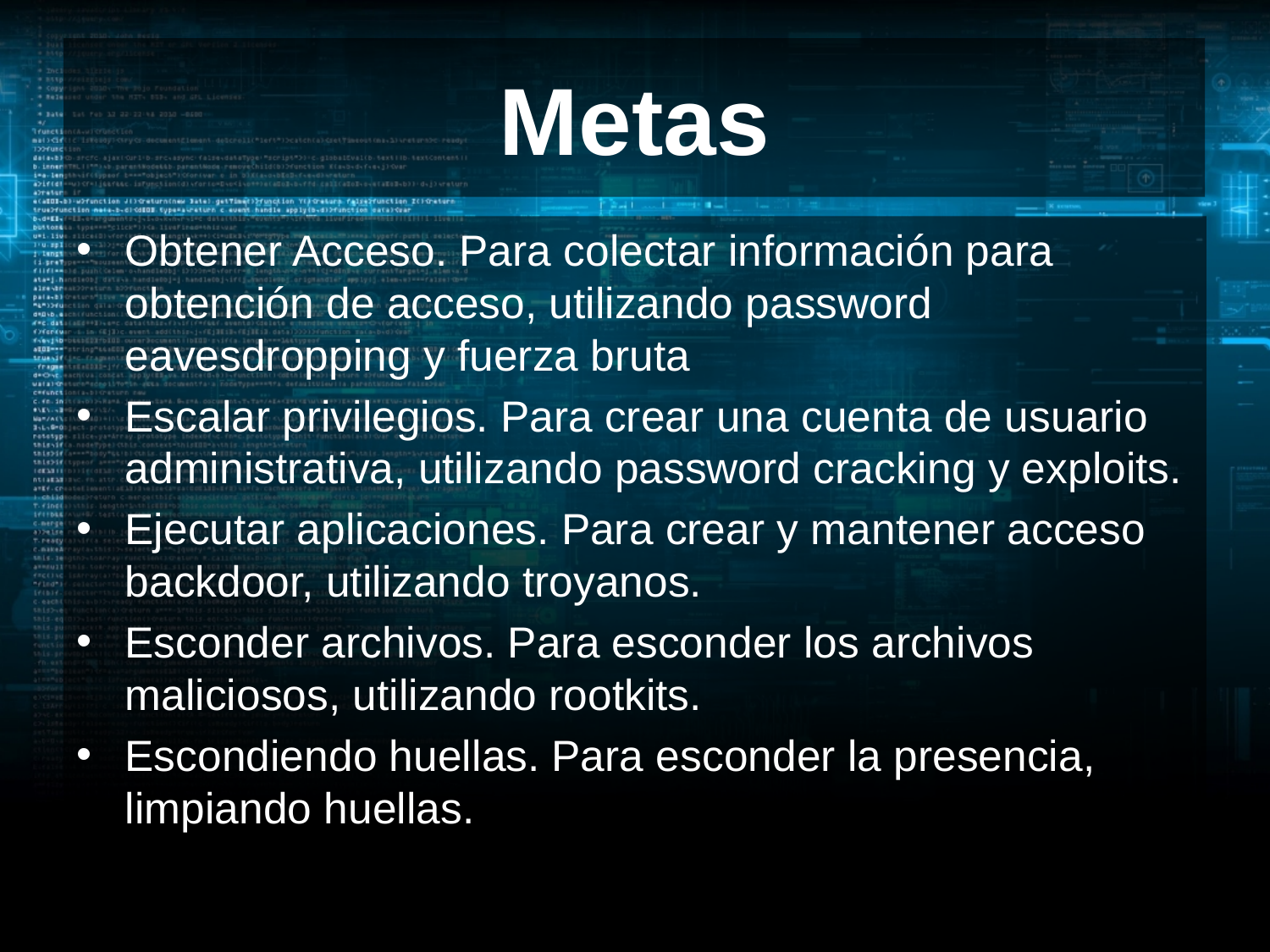

# Metas
Obtener Acceso. Para colectar información para obtención de acceso, utilizando password eavesdropping y fuerza bruta
Escalar privilegios. Para crear una cuenta de usuario administrativa, utilizando password cracking y exploits.
Ejecutar aplicaciones. Para crear y mantener acceso backdoor, utilizando troyanos.
Esconder archivos. Para esconder los archivos maliciosos, utilizando rootkits.
Escondiendo huellas. Para esconder la presencia, limpiando huellas.